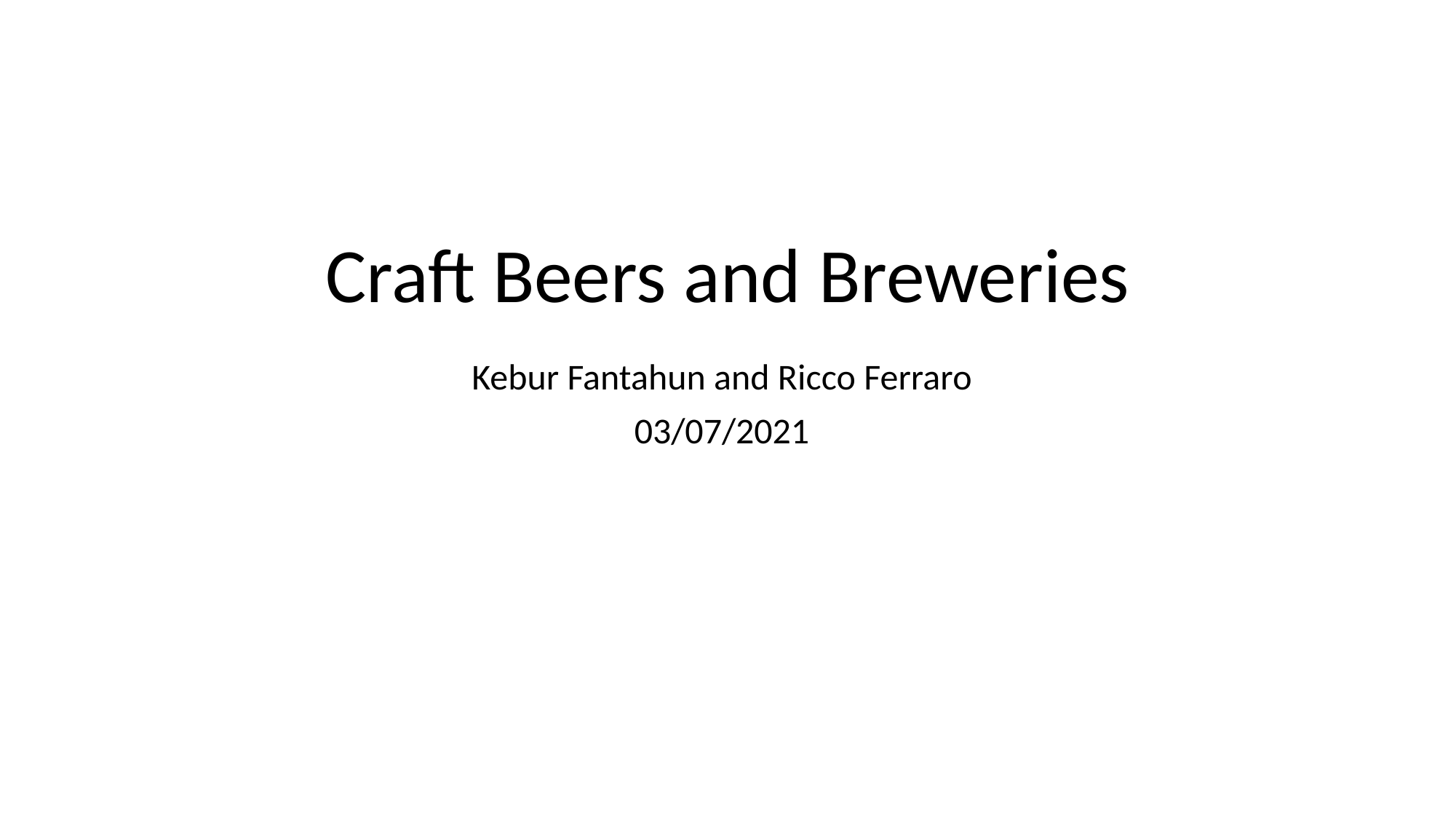

# Craft Beers and Breweries
Kebur Fantahun and Ricco Ferraro
03/07/2021